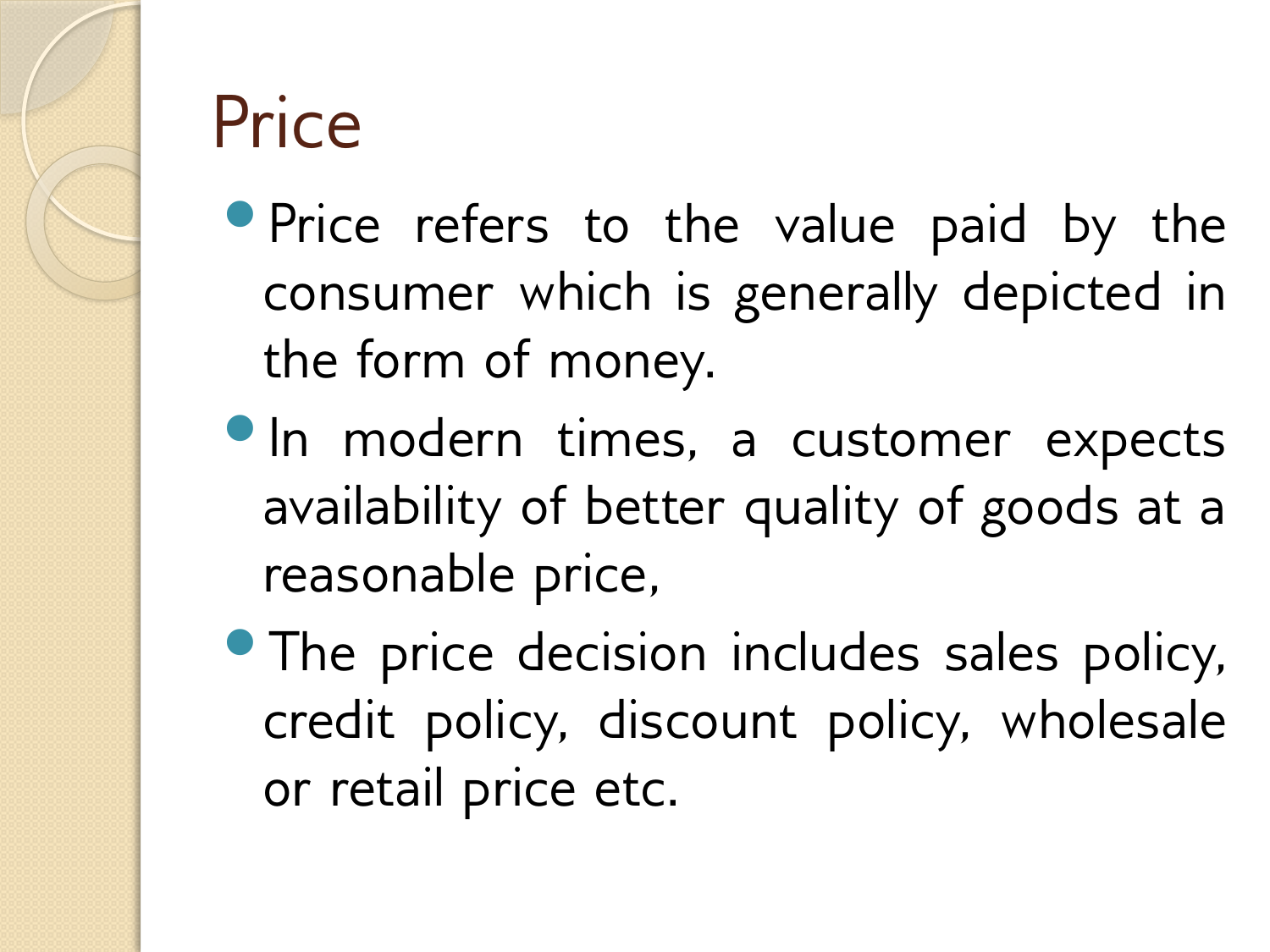

# Price
Price refers to the value paid by the consumer which is generally depicted in the form of money.
In modern times, a customer expects availability of better quality of goods at a reasonable price,
The price decision includes sales policy, credit policy, discount policy, wholesale or retail price etc.